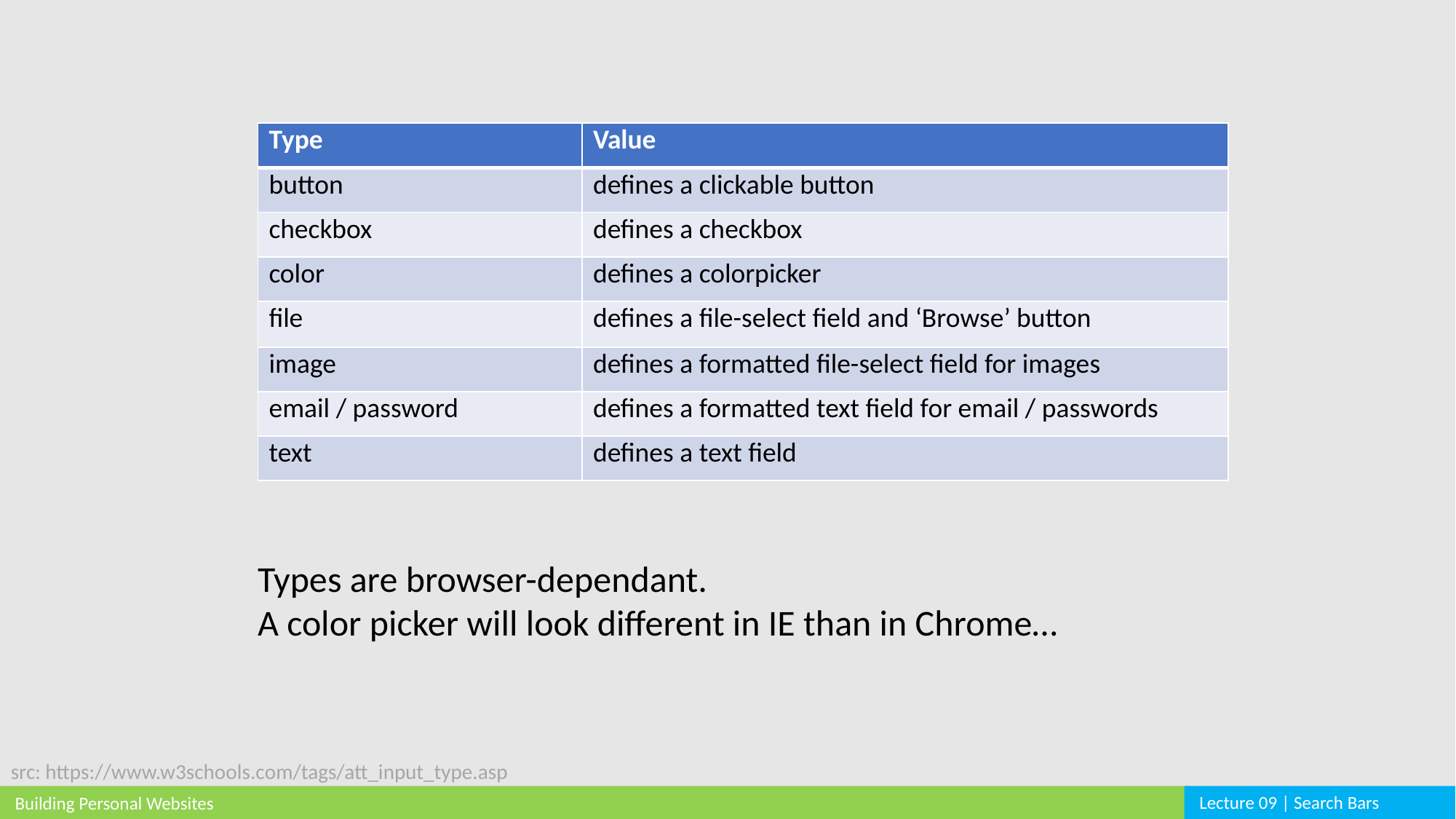

| Type | Value |
| --- | --- |
| button | defines a clickable button |
| checkbox | defines a checkbox |
| color | defines a colorpicker |
| file | defines a file-select field and ‘Browse’ button |
| image | defines a formatted file-select field for images |
| email / password | defines a formatted text field for email / passwords |
| text | defines a text field |
Types are browser-dependant.
A color picker will look different in IE than in Chrome…
src: https://www.w3schools.com/tags/att_input_type.asp
Lecture 09 | Search Bars

Building Personal Websites